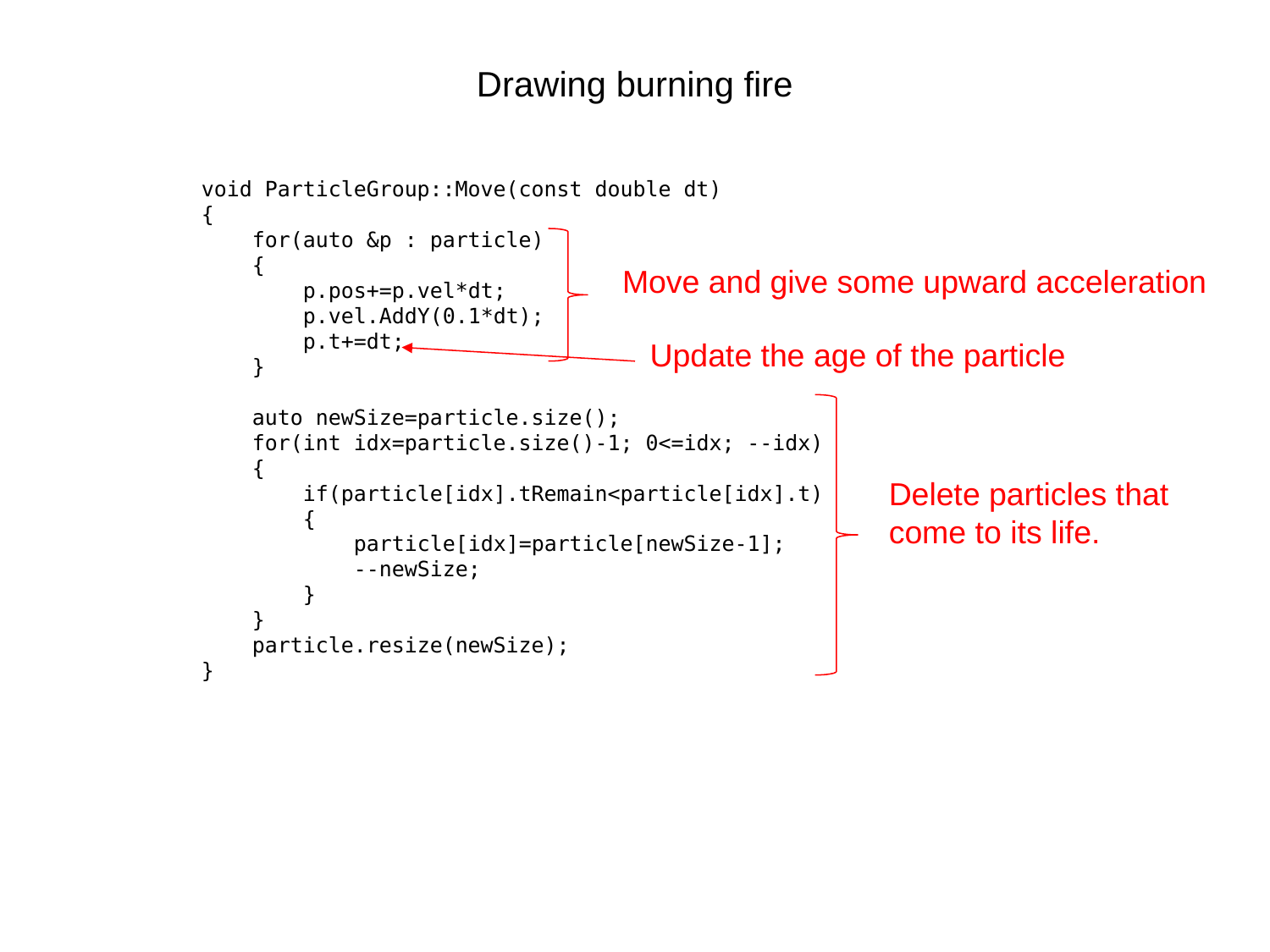

# Drawing burning fire
void ParticleGroup::Move(const double dt)
{
    for(auto &p : particle)
    {
        p.pos+=p.vel*dt;
        p.vel.AddY(0.1*dt);
        p.t+=dt;
    }

    auto newSize=particle.size();
    for(int idx=particle.size()-1; 0<=idx; --idx)
    {
        if(particle[idx].tRemain<particle[idx].t)
        {
            particle[idx]=particle[newSize-1];
            --newSize;
        }
    }
    particle.resize(newSize);
}

Move and give some upward acceleration
Update the age of the particle

Delete particles that come to its life.